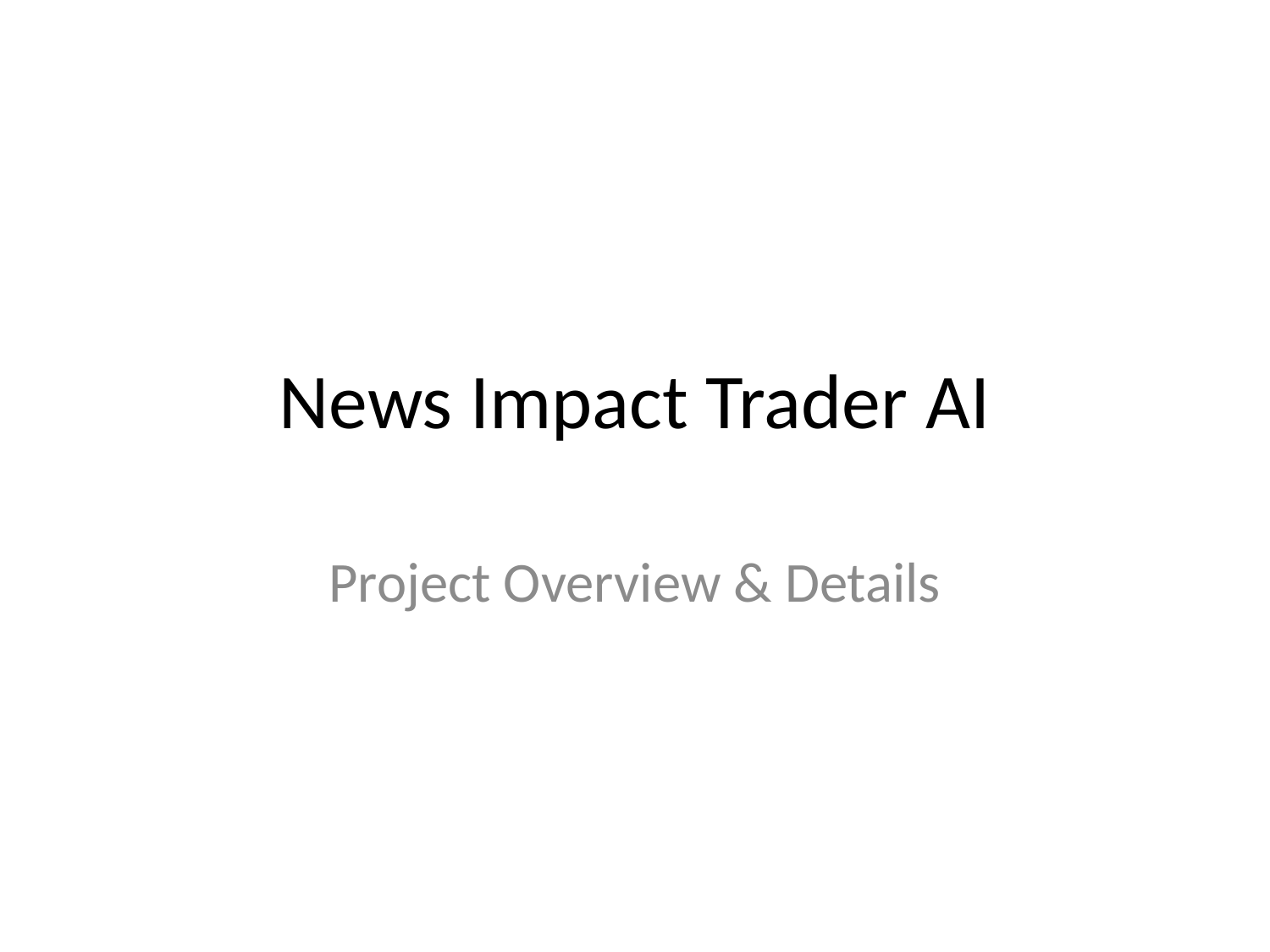

# News Impact Trader AI
Project Overview & Details